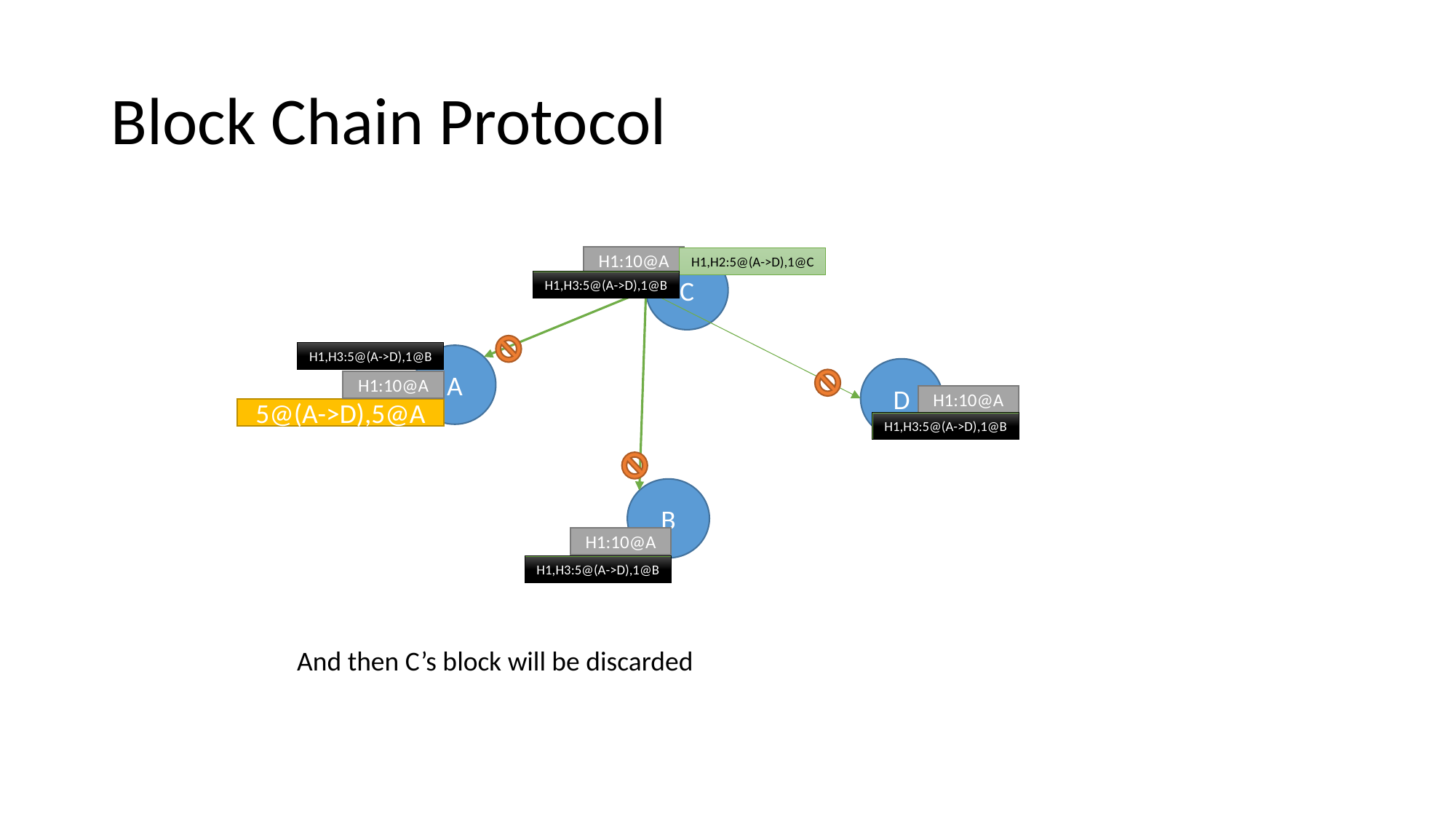

# Block Chain Protocol
H1:10@A
H1,H2:5@(A->D),1@C
C
H1,H3:5@(A->D),1@B

H1,H3:5@(A->D),1@B
A
D

H1:10@A
H1:10@A
5@(A->D),5@A
H1,H3:5@(A->D),1@B

B
H1:10@A
H1,H3:5@(A->D),1@B
And then C’s block will be discarded